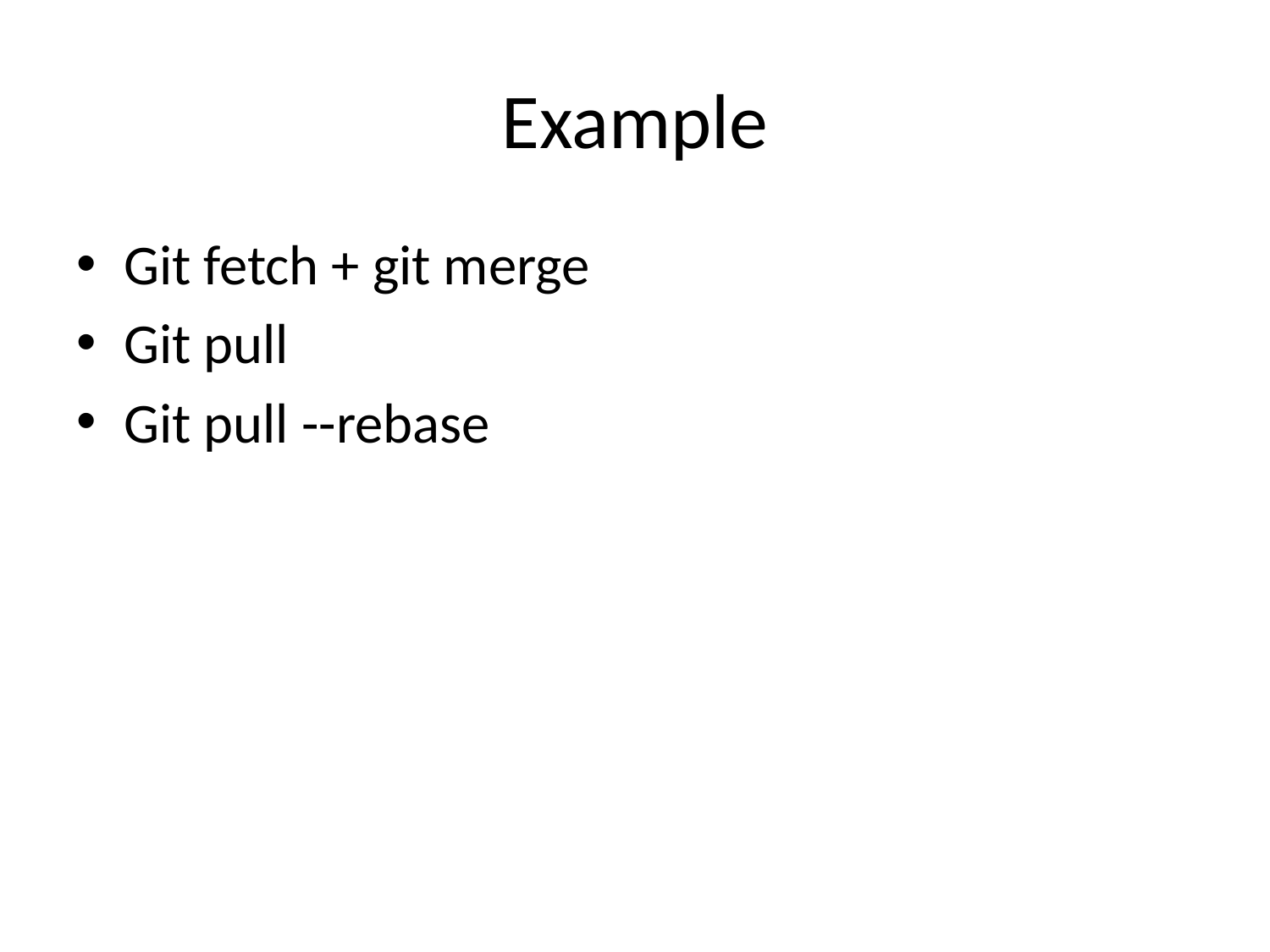

# Example
Git fetch + git merge
Git pull
Git pull --rebase